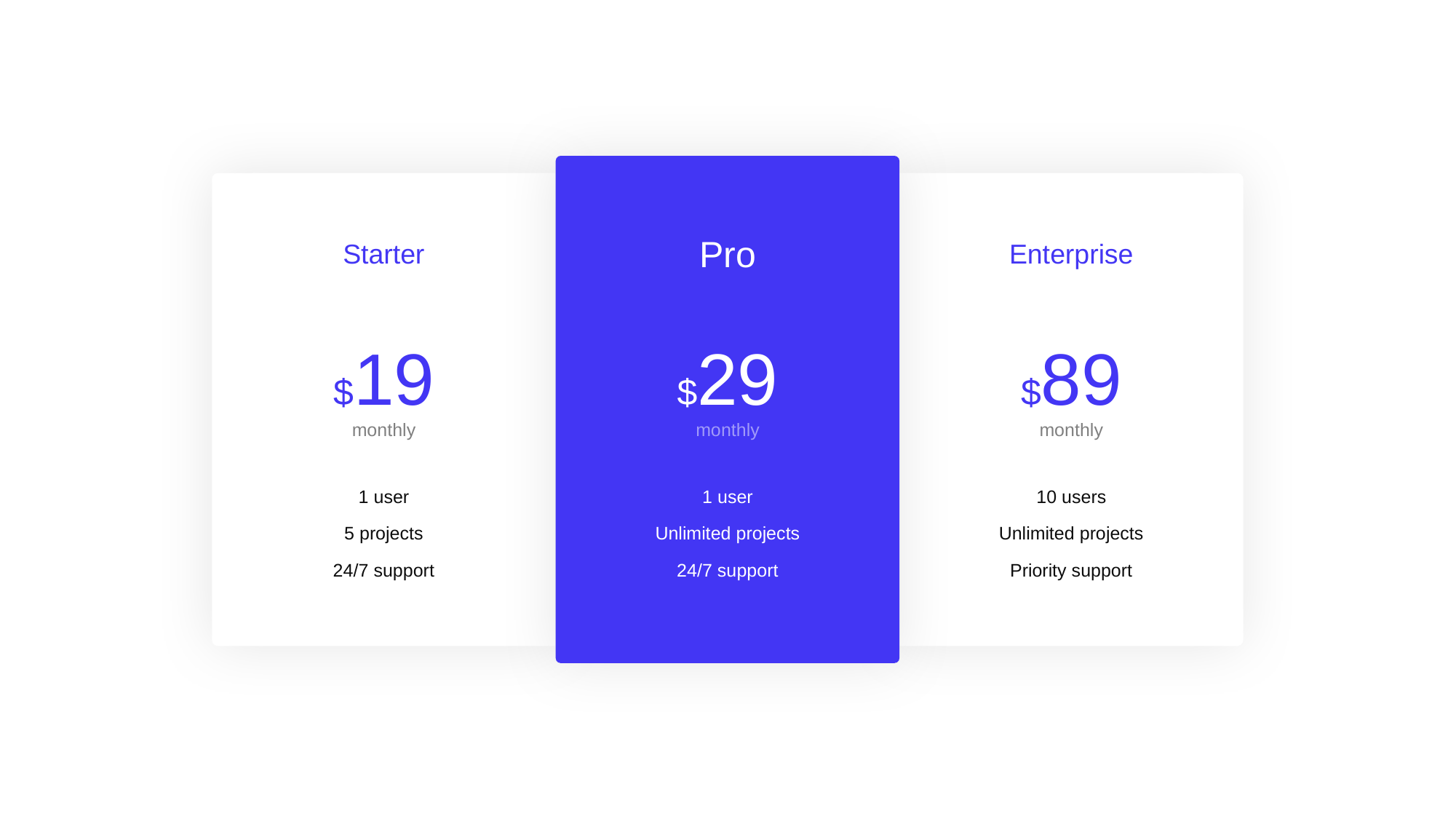

Pro
Starter
Enterprise

$19
$29
$89
monthly
monthly
monthly
1 user
5 projects
24/7 support
1 user
Unlimited projects
24/7 support
10 users
Unlimited projects
Priority support